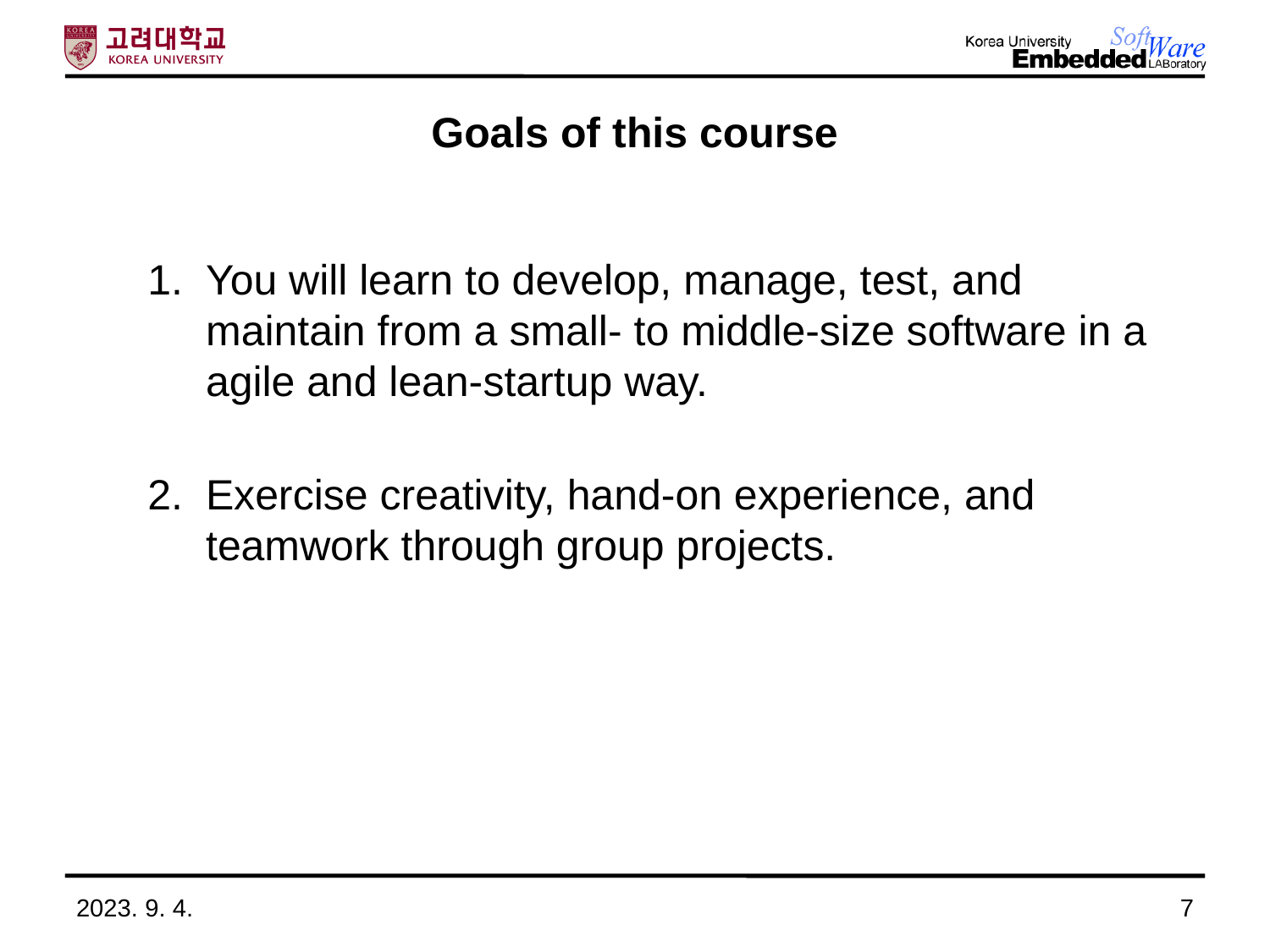

# Goals of this course
You will learn to develop, manage, test, and maintain from a small- to middle-size software in a agile and lean-startup way.

Exercise creativity, hand-on experience, and teamwork through group projects.

2023. 9. 4.
7